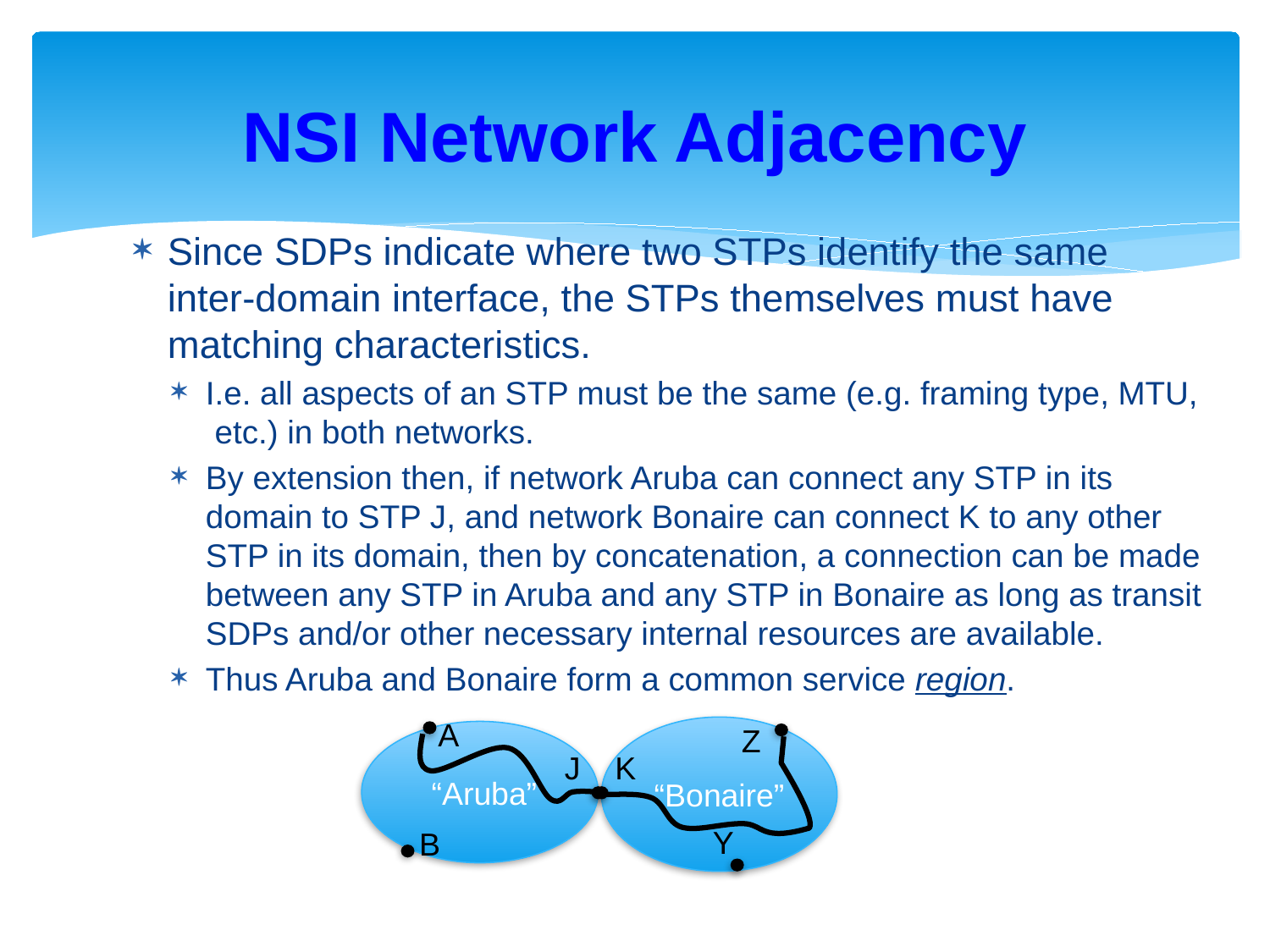

# NSI Network Adjacency
Since SDPs indicate where two STPs identify the same inter-domain interface, the STPs themselves must have matching characteristics.
I.e. all aspects of an STP must be the same (e.g. framing type, MTU,  etc.) in both networks.
By extension then, if network Aruba can connect any STP in its domain to STP J, and network Bonaire can connect K to any other STP in its domain, then by concatenation, a connection can be made between any STP in Aruba and any STP in Bonaire as long as transit SDPs and/or other necessary internal resources are available.
Thus Aruba and Bonaire form a common service region.
A
Z
“Bonaire”

 “Aruba”

J
K

Y
B